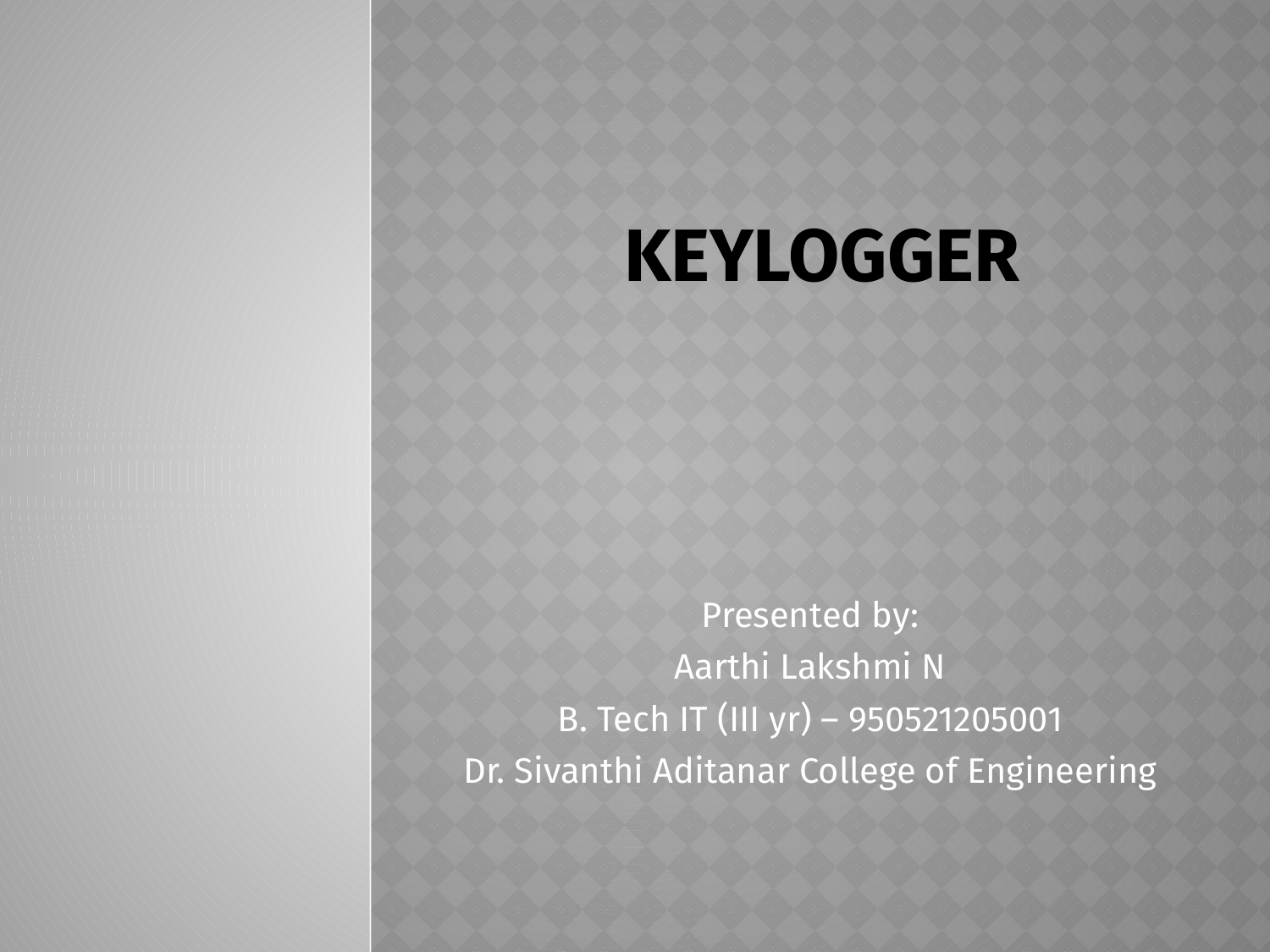

# KEYLOGGER
Presented by:
Aarthi Lakshmi N
B. Tech IT (III yr) – 950521205001
Dr. Sivanthi Aditanar College of Engineering